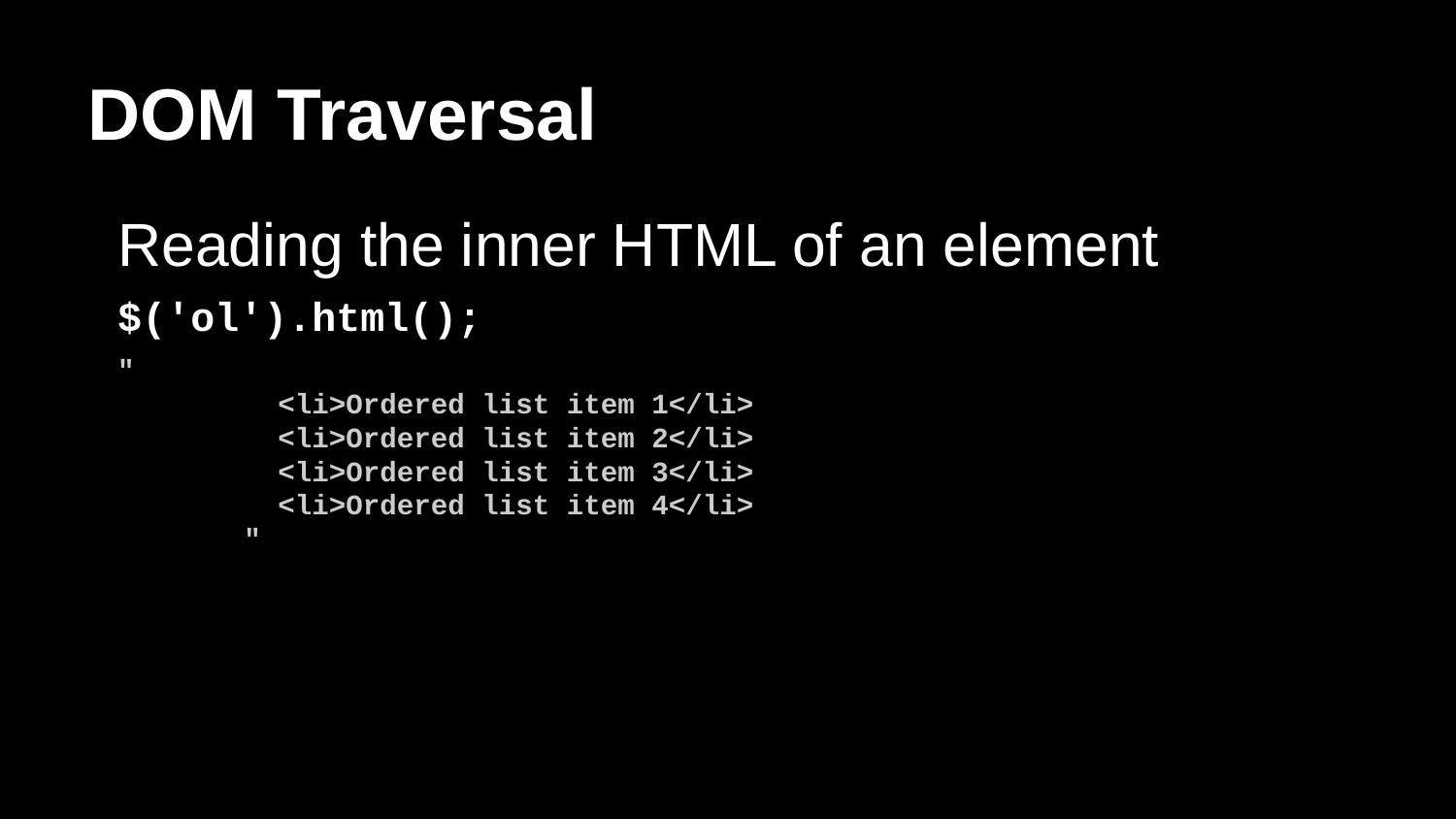

# DOM Traversal
Reading the inner HTML of an element
$('ol').html();
"
        <li>Ordered list item 1</li>
        <li>Ordered list item 2</li>
        <li>Ordered list item 3</li>
        <li>Ordered list item 4</li>
      "